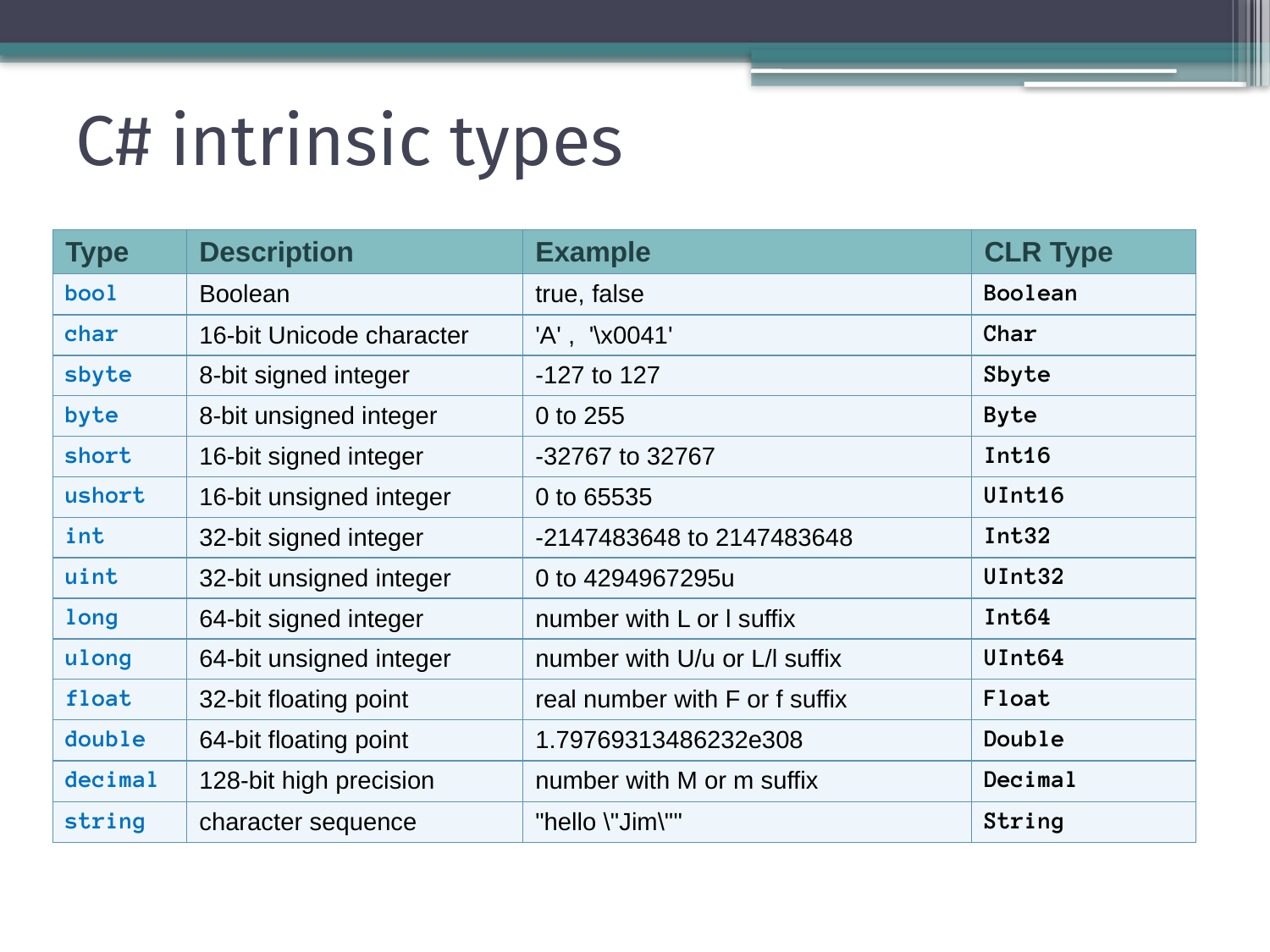

# C# intrinsic types
| Type | Description | Example | CLR Type |
| --- | --- | --- | --- |
| bool | Boolean | true, false | Boolean |
| char | 16-bit Unicode character | 'A' , '\x0041' | Char |
| sbyte | 8-bit signed integer | -127 to 127 | Sbyte |
| byte | 8-bit unsigned integer | 0 to 255 | Byte |
| short | 16-bit signed integer | -32767 to 32767 | Int16 |
| ushort | 16-bit unsigned integer | 0 to 65535 | UInt16 |
| int | 32-bit signed integer | -2147483648 to 2147483648 | Int32 |
| uint | 32-bit unsigned integer | 0 to 4294967295u | UInt32 |
| long | 64-bit signed integer | number with L or l suffix | Int64 |
| ulong | 64-bit unsigned integer | number with U/u or L/l suffix | UInt64 |
| float | 32-bit floating point | real number with F or f suffix | Float |
| double | 64-bit floating point | 1.79769313486232e308 | Double |
| decimal | 128-bit high precision | number with M or m suffix | Decimal |
| string | character sequence | "hello \"Jim\"" | String |